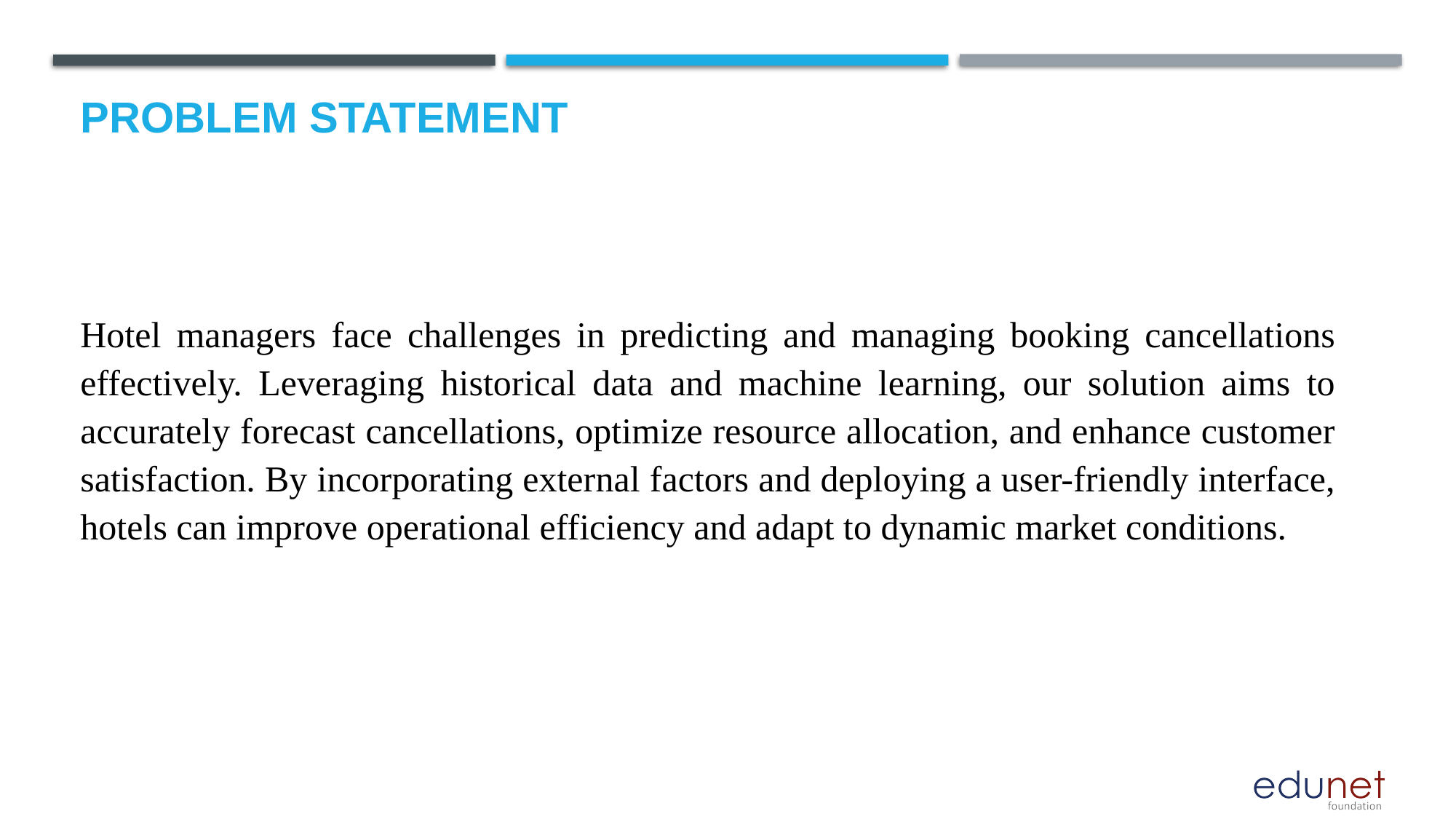

# Problem Statement
Hotel managers face challenges in predicting and managing booking cancellations effectively. Leveraging historical data and machine learning, our solution aims to accurately forecast cancellations, optimize resource allocation, and enhance customer satisfaction. By incorporating external factors and deploying a user-friendly interface, hotels can improve operational efficiency and adapt to dynamic market conditions.